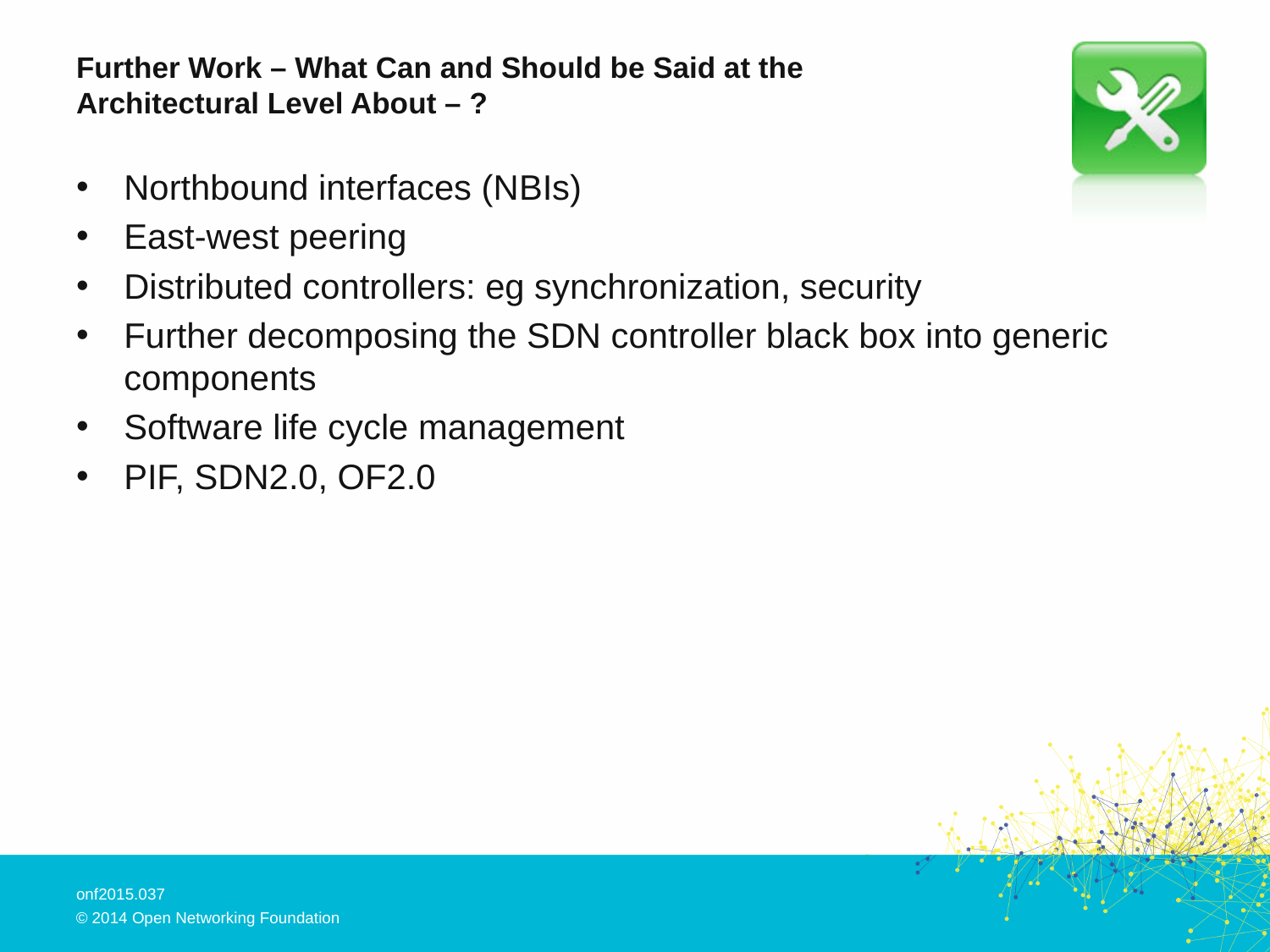

# Further Work – What Can and Should be Said at the Architectural Level About – ?
Northbound interfaces (NBIs)
East-west peering
Distributed controllers: eg synchronization, security
Further decomposing the SDN controller black box into generic components
Software life cycle management
PIF, SDN2.0, OF2.0